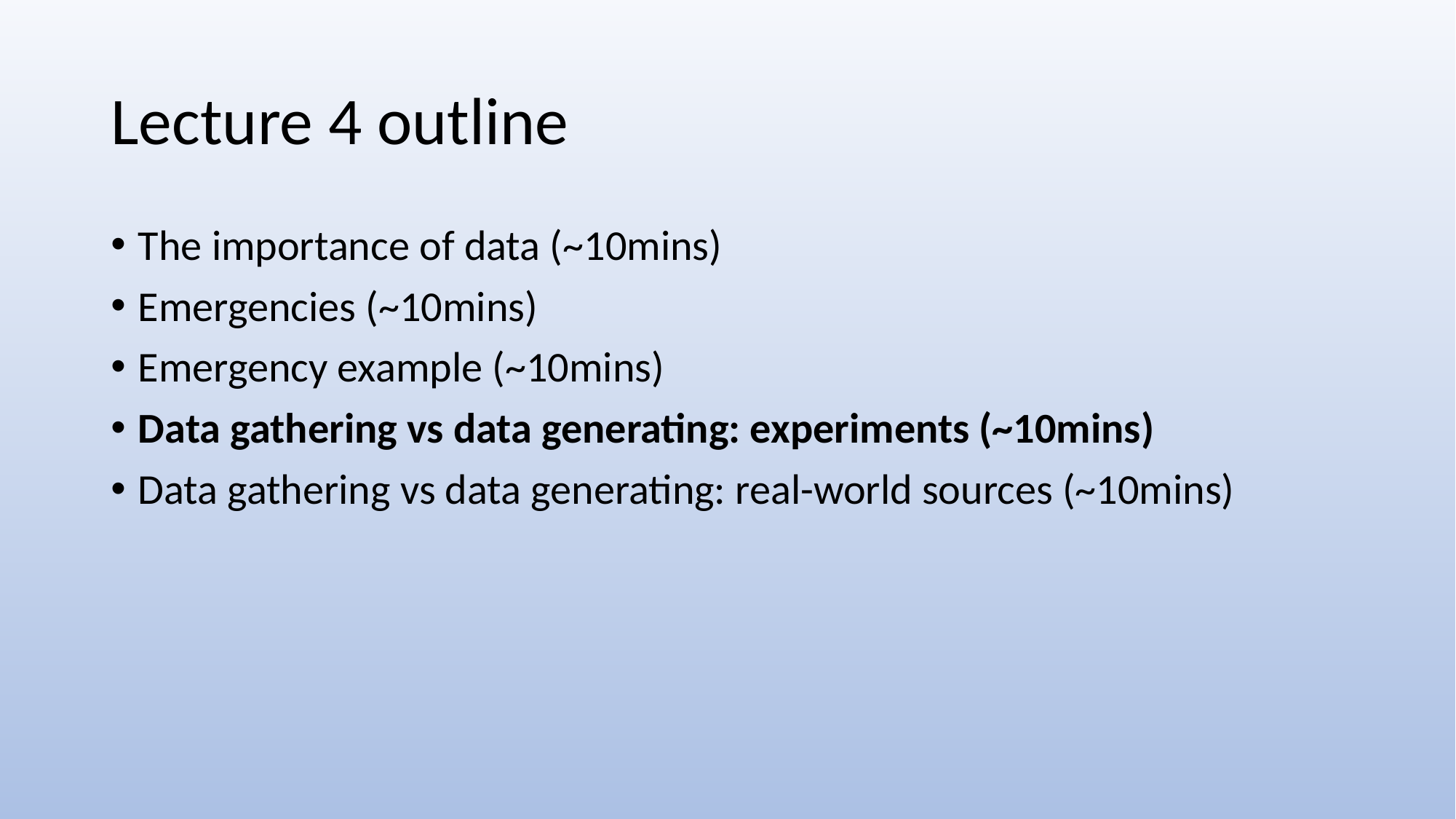

# Lecture 4 outline
The importance of data (~10mins)
Emergencies (~10mins)
Emergency example (~10mins)
Data gathering vs data generating: experiments (~10mins)
Data gathering vs data generating: real-world sources (~10mins)